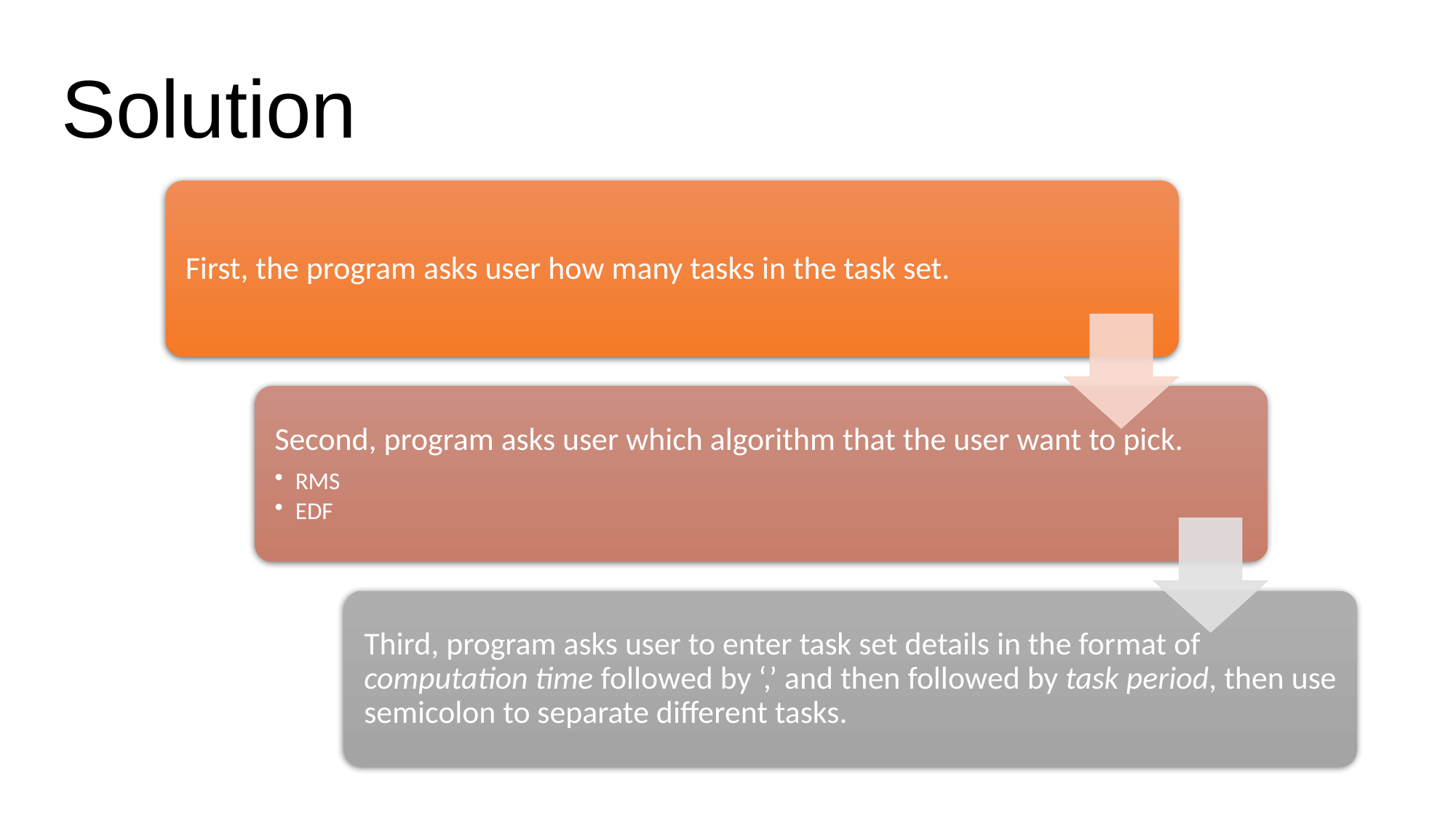

# Solution
First, the program asks user how many tasks in the task set.
Second, program asks user which algorithm that the user want to pick.
RMS
EDF
Third, program asks user to enter task set details in the format of computation time followed by ‘,’ and then followed by task period, then use semicolon to separate different tasks.